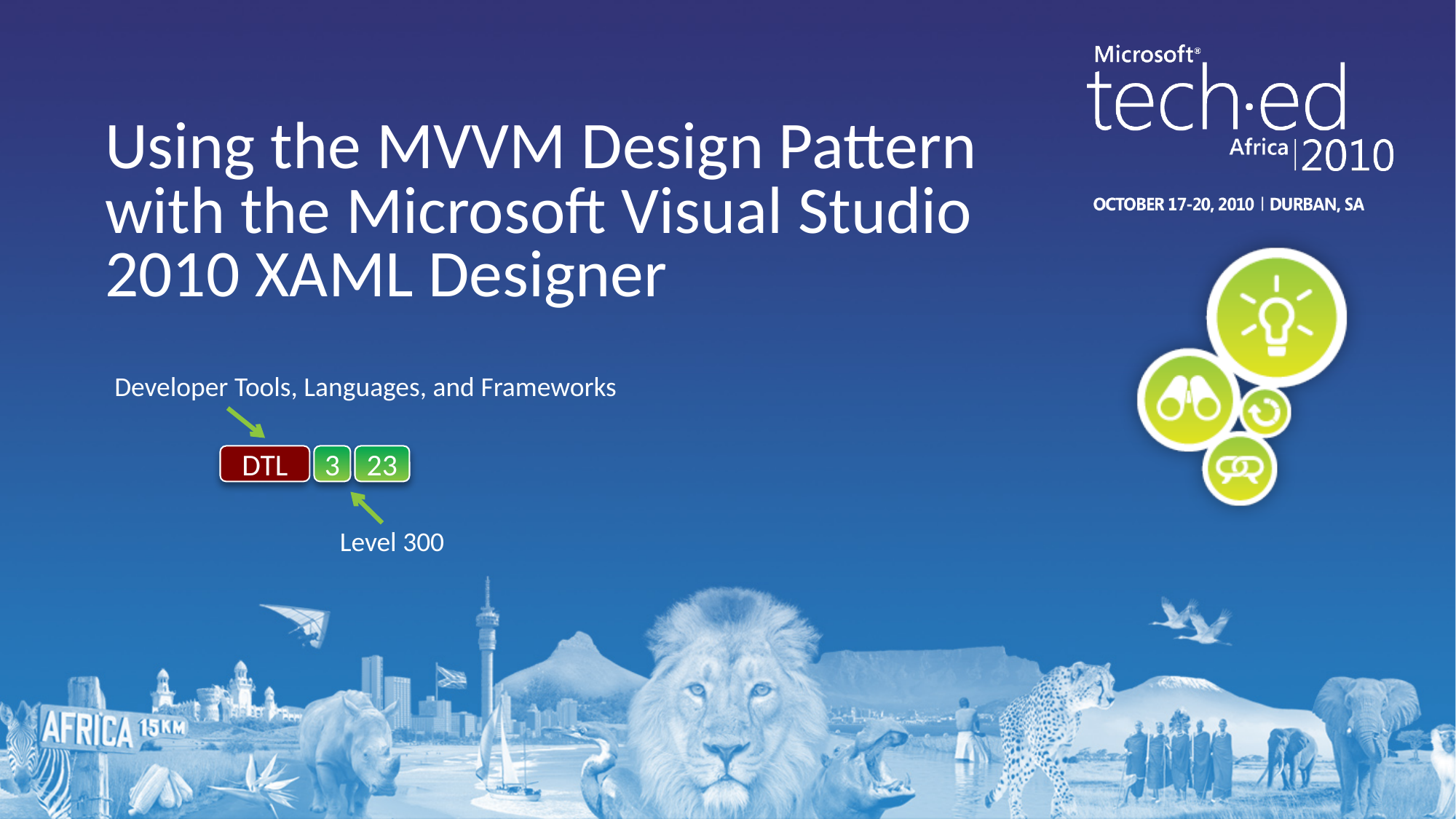

# Using the MVVM Design Pattern with the Microsoft Visual Studio 2010 XAML Designer
Developer Tools, Languages, and Frameworks
DTL
3
23
Level 300